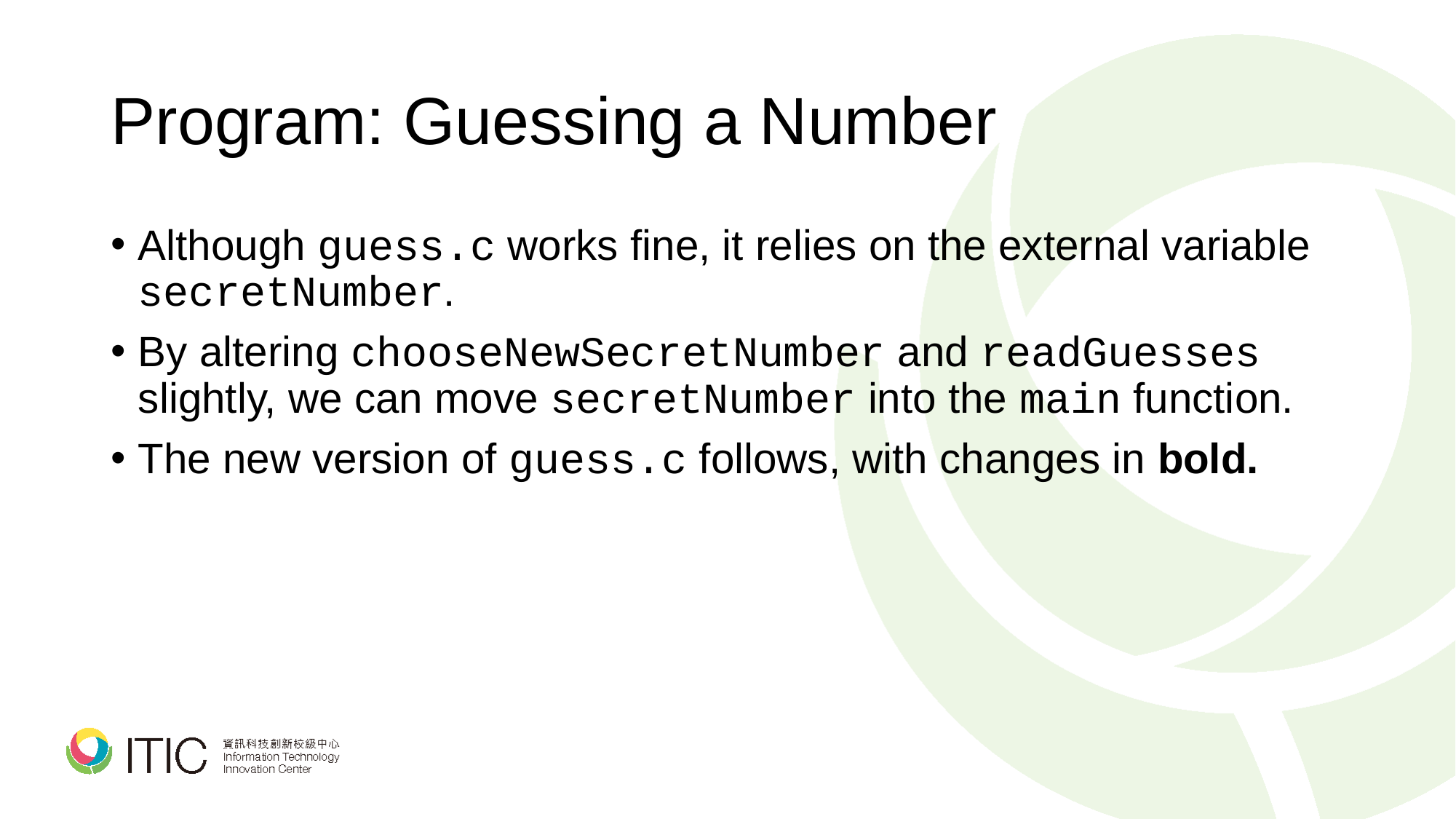

# Program: Guessing a Number
Although guess.c works fine, it relies on the external variable secretNumber.
By altering chooseNewSecretNumber and readGuesses slightly, we can move secretNumber into the main function.
The new version of guess.c follows, with changes in bold.